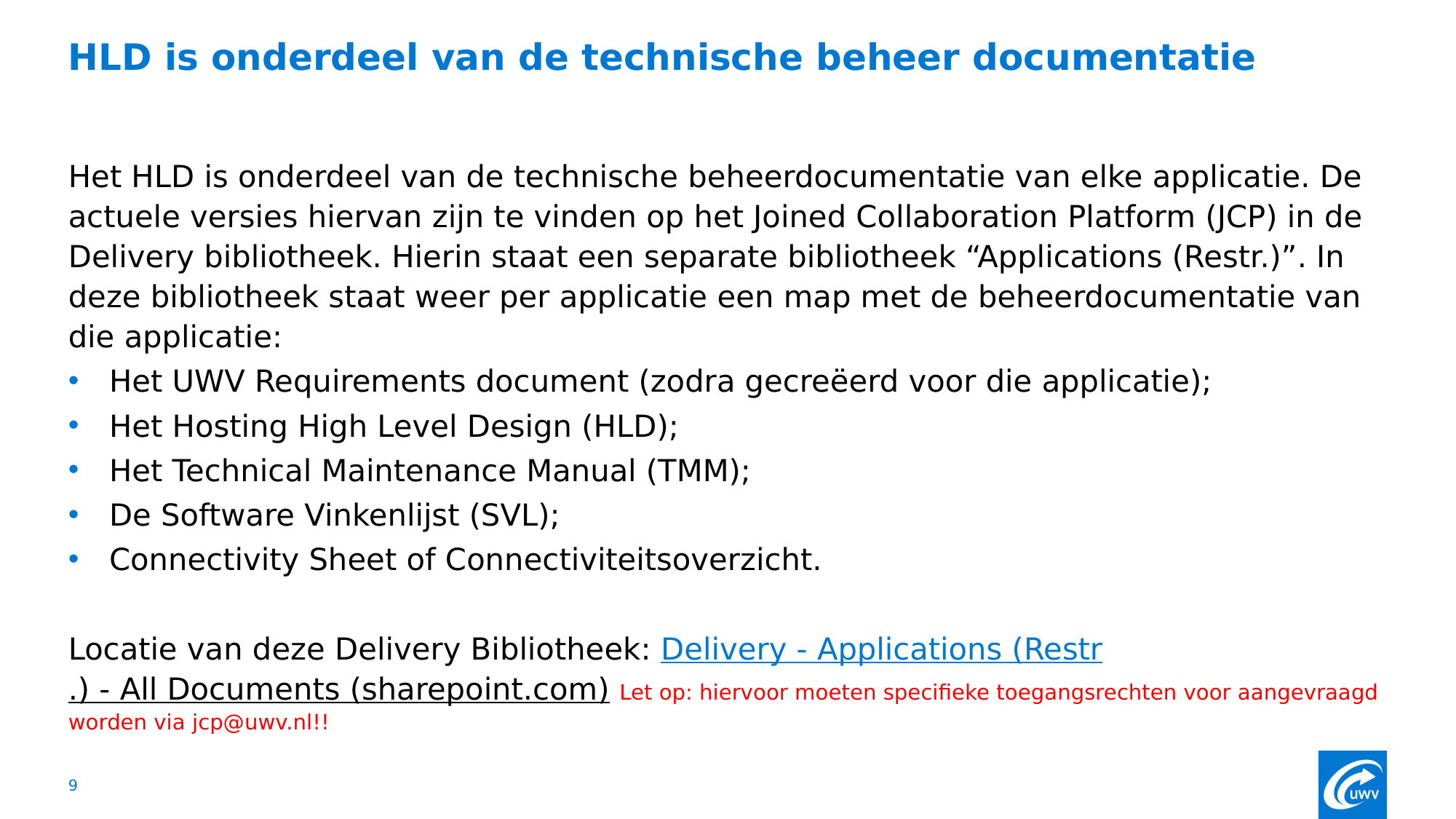

# HLD is onderdeel van de technische beheer documentatie
Het HLD is onderdeel van de technische beheerdocumentatie van elke applicatie. De actuele versies hiervan zijn te vinden op het Joined Collaboration Platform (JCP) in de Delivery bibliotheek. Hierin staat een separate bibliotheek “Applications (Restr.)”. In deze bibliotheek staat weer per applicatie een map met de beheerdocumentatie van die applicatie:
Het UWV Requirements document (zodra gecreëerd voor die applicatie);
Het Hosting High Level Design (HLD);
Het Technical Maintenance Manual (TMM);
De Software Vinkenlijst (SVL);
Connectivity Sheet of Connectiviteitsoverzicht.

Locatie van deze Delivery Bibliotheek: Delivery - Applications (Restr.) - All Documents (sharepoint.com) Let op: hiervoor moeten specifieke toegangsrechten voor aangevraagd worden via jcp@uwv.nl!!

9